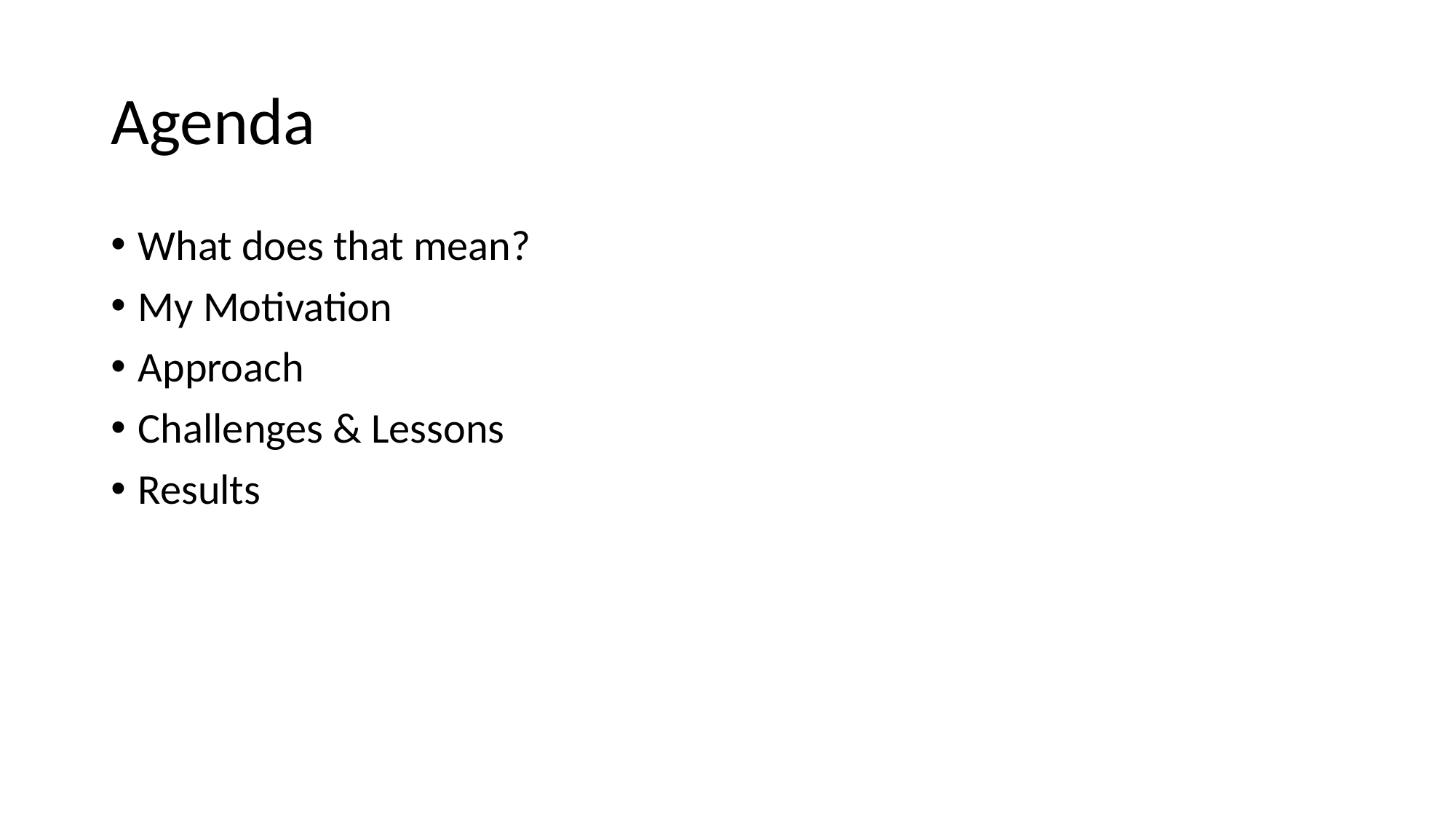

# Agenda
What does that mean?
My Motivation
Approach
Challenges & Lessons
Results